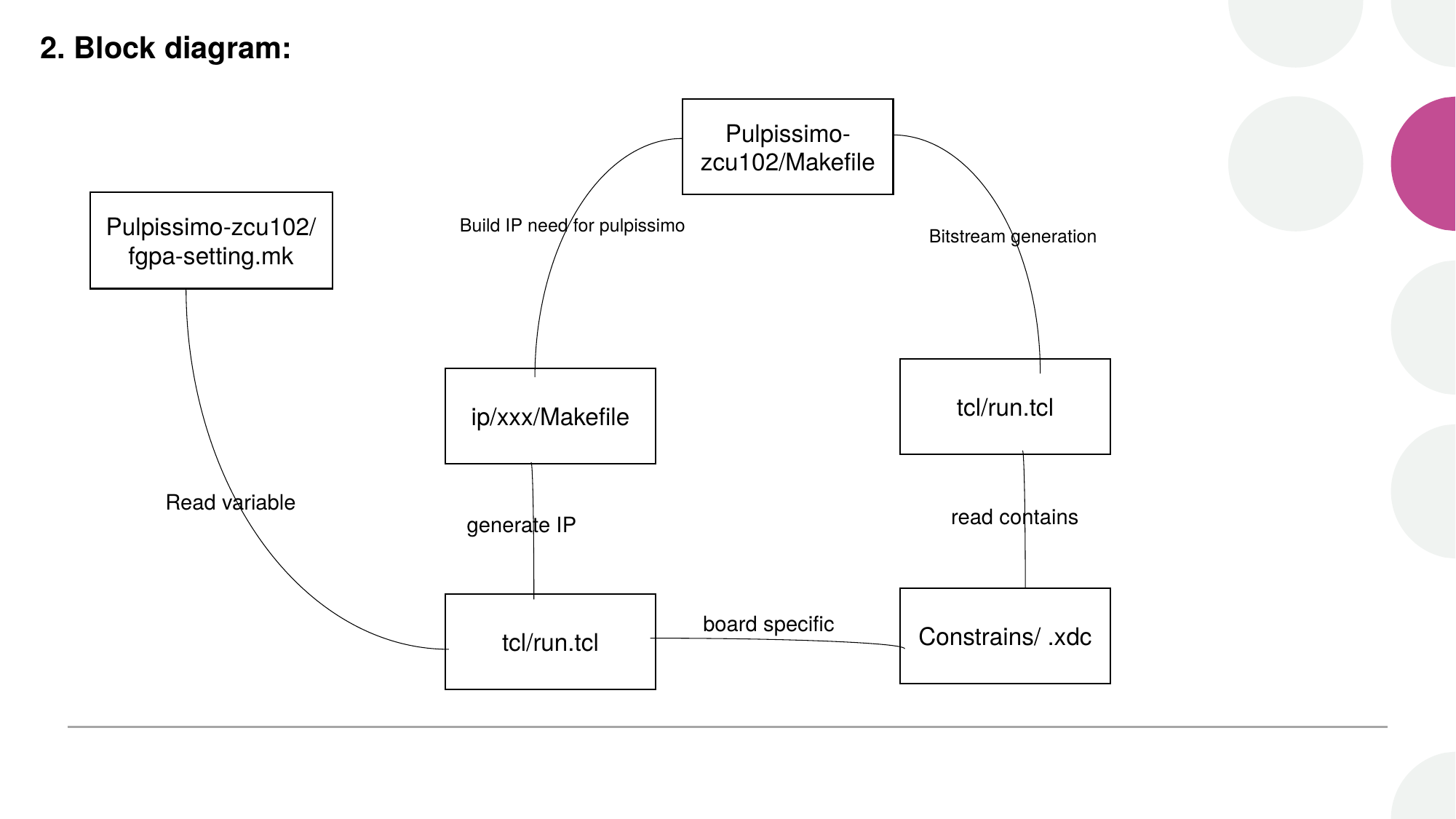

2. Block diagram:

Pulpissimo-zcu102/Makefile

Pulpissimo-zcu102/ fgpa-setting.mk
Build IP need for pulpissimo
Bitstream generation
tcl/run.tcl
ip/xxx/Makefile

Read variable
read contains
generate IP
Constrains/ .xdc
tcl/run.tcl
board specific